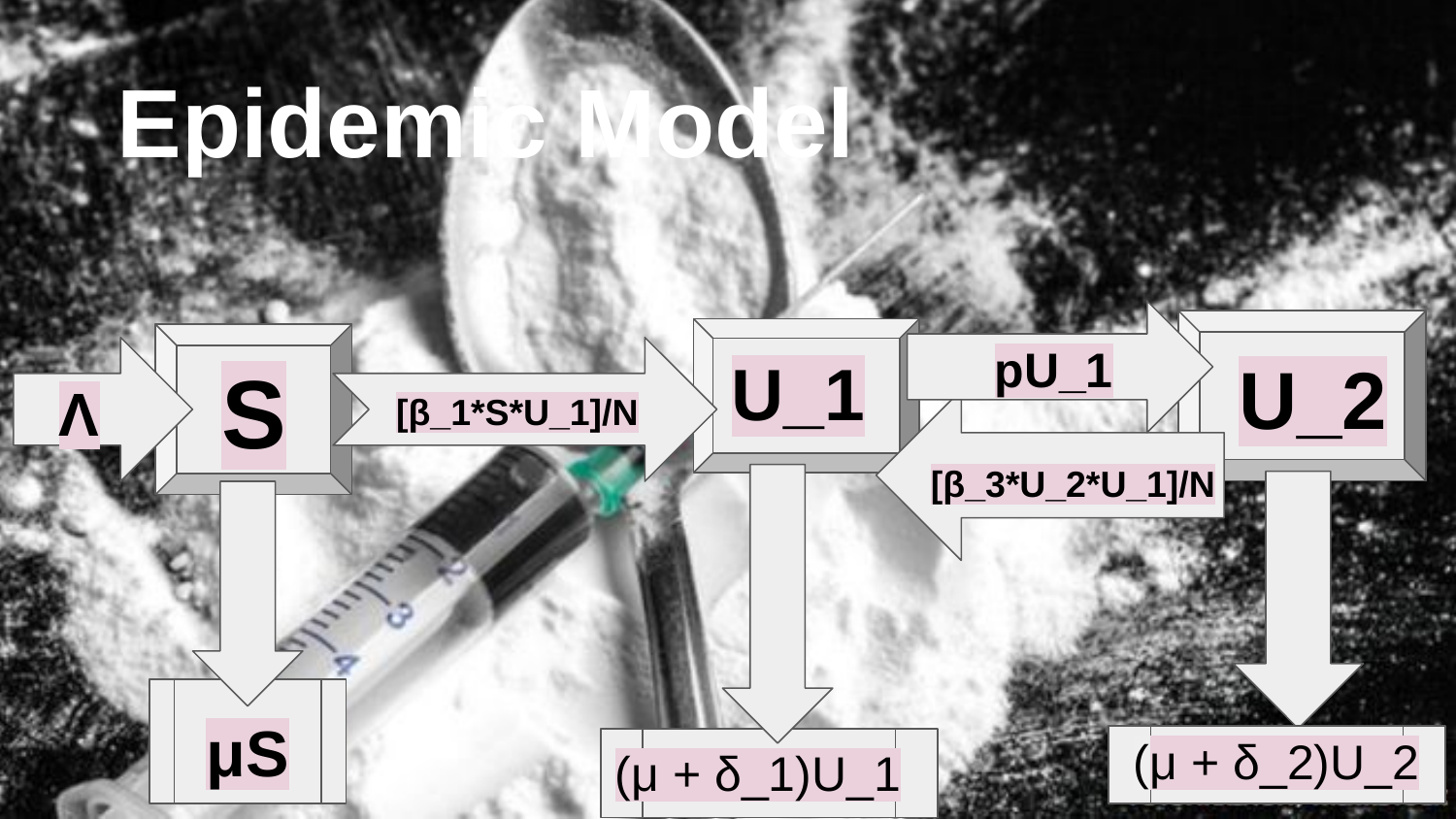

# Epidemic Model

pU_1
U_1
U_2

S

Λ
[β_1*S*U_1]/N

[β_3*U_2*U_1]/N

μS
(μ + δ_2)U_2

(μ + δ_1)U_1